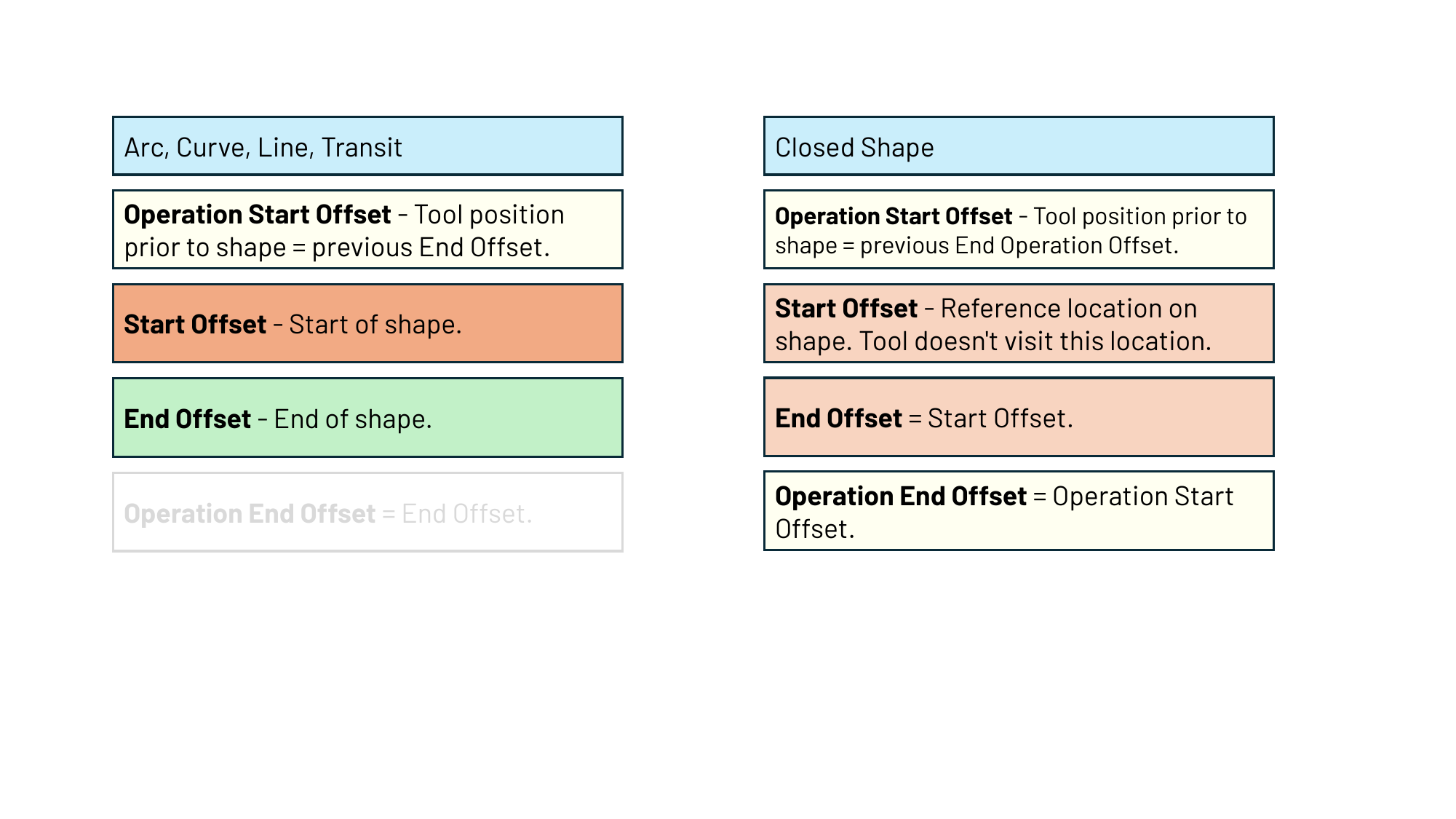

Arc, Curve, Line, Transit
Closed Shape
Operation Start Offset - Tool position prior to shape = previous End Offset.
Operation Start Offset - Tool position prior to shape = previous End Operation Offset.
Start Offset - Start of shape.
Start Offset - Reference location on shape. Tool doesn't visit this location.
End Offset = Start Offset.
End Offset - End of shape.
Operation End Offset = Operation Start Offset.
Operation End Offset = End Offset.